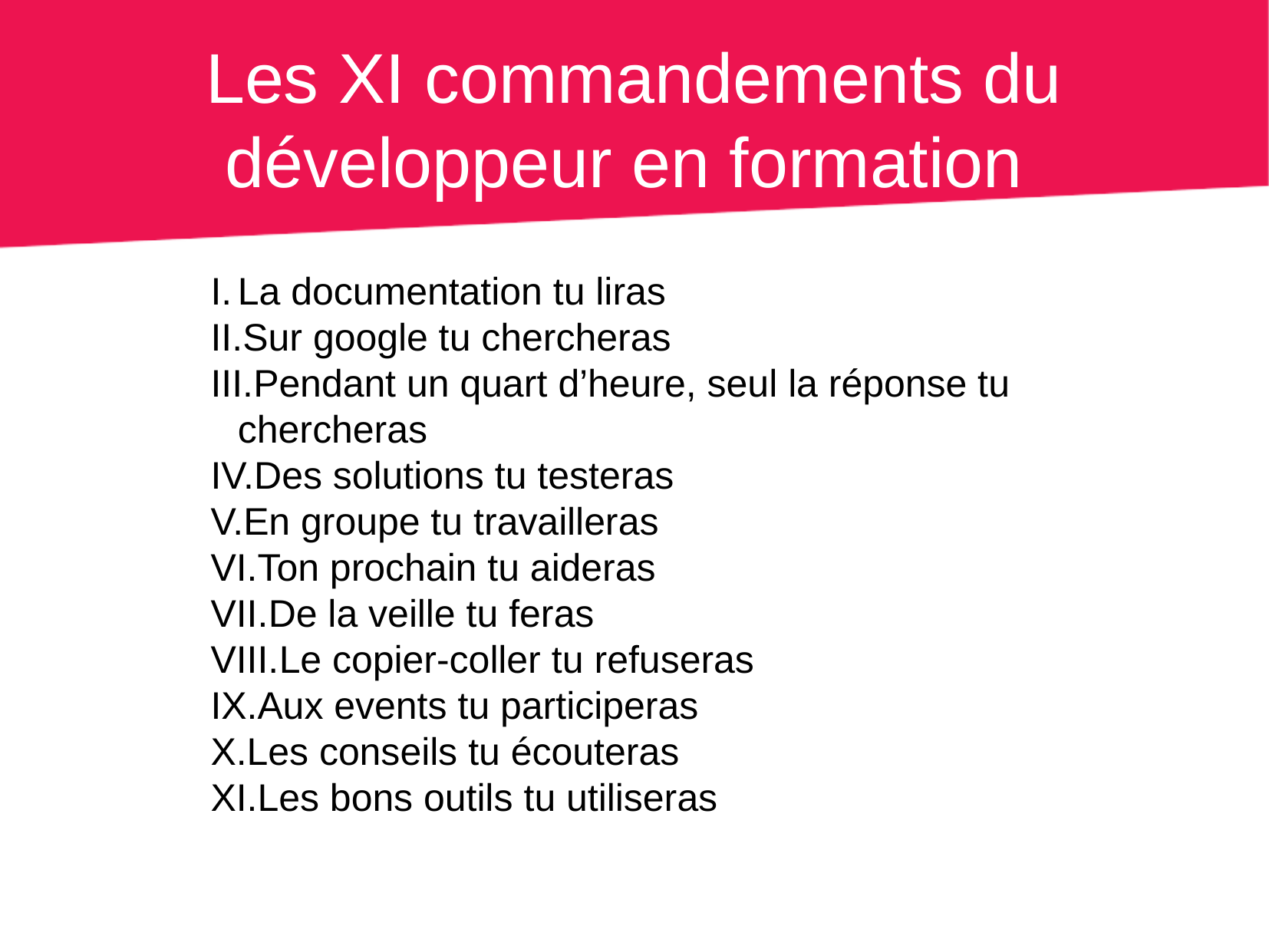

Les XI commandements du développeur en formation
La documentation tu liras
Sur google tu chercheras
Pendant un quart d’heure, seul la réponse tu chercheras
Des solutions tu testeras
En groupe tu travailleras
Ton prochain tu aideras
De la veille tu feras
Le copier-coller tu refuseras
Aux events tu participeras
Les conseils tu écouteras
Les bons outils tu utiliseras